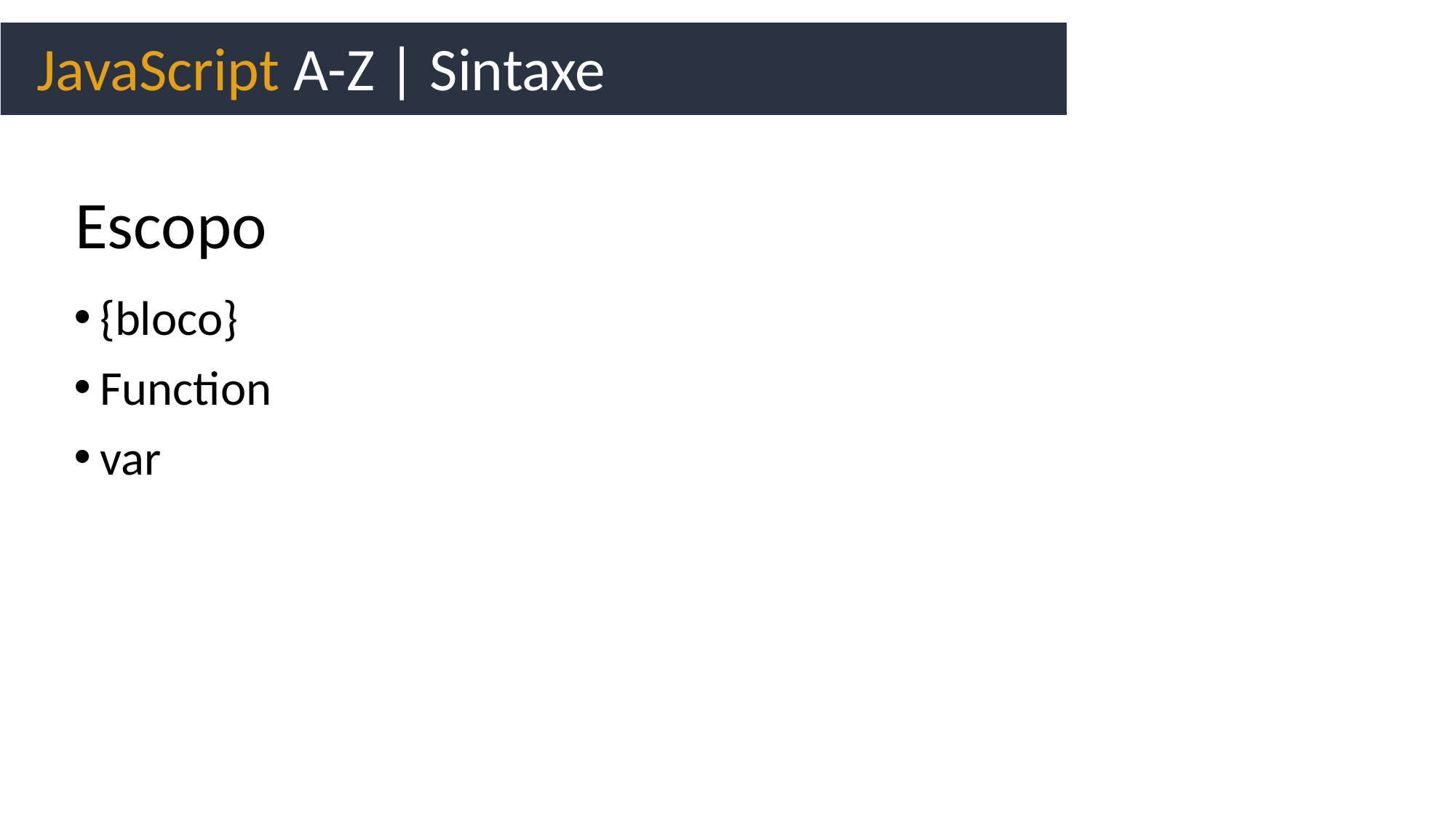

JavaScript A-Z | Sintaxe
Escopo
{bloco}
Function
var